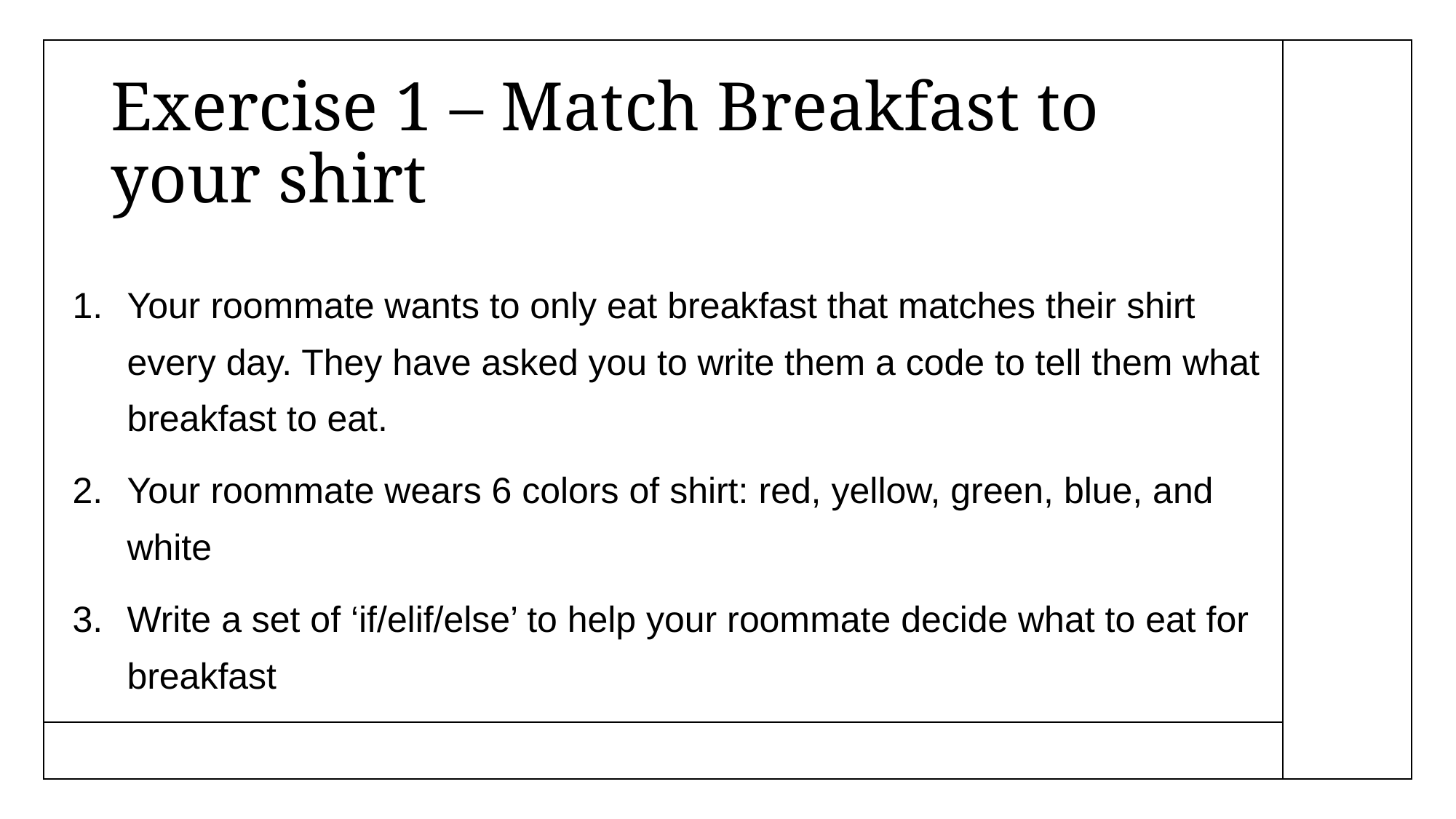

# Exercise 1 – Match Breakfast to your shirt
Your roommate wants to only eat breakfast that matches their shirt every day. They have asked you to write them a code to tell them what breakfast to eat.
Your roommate wears 6 colors of shirt: red, yellow, green, blue, and white
Write a set of ‘if/elif/else’ to help your roommate decide what to eat for breakfast